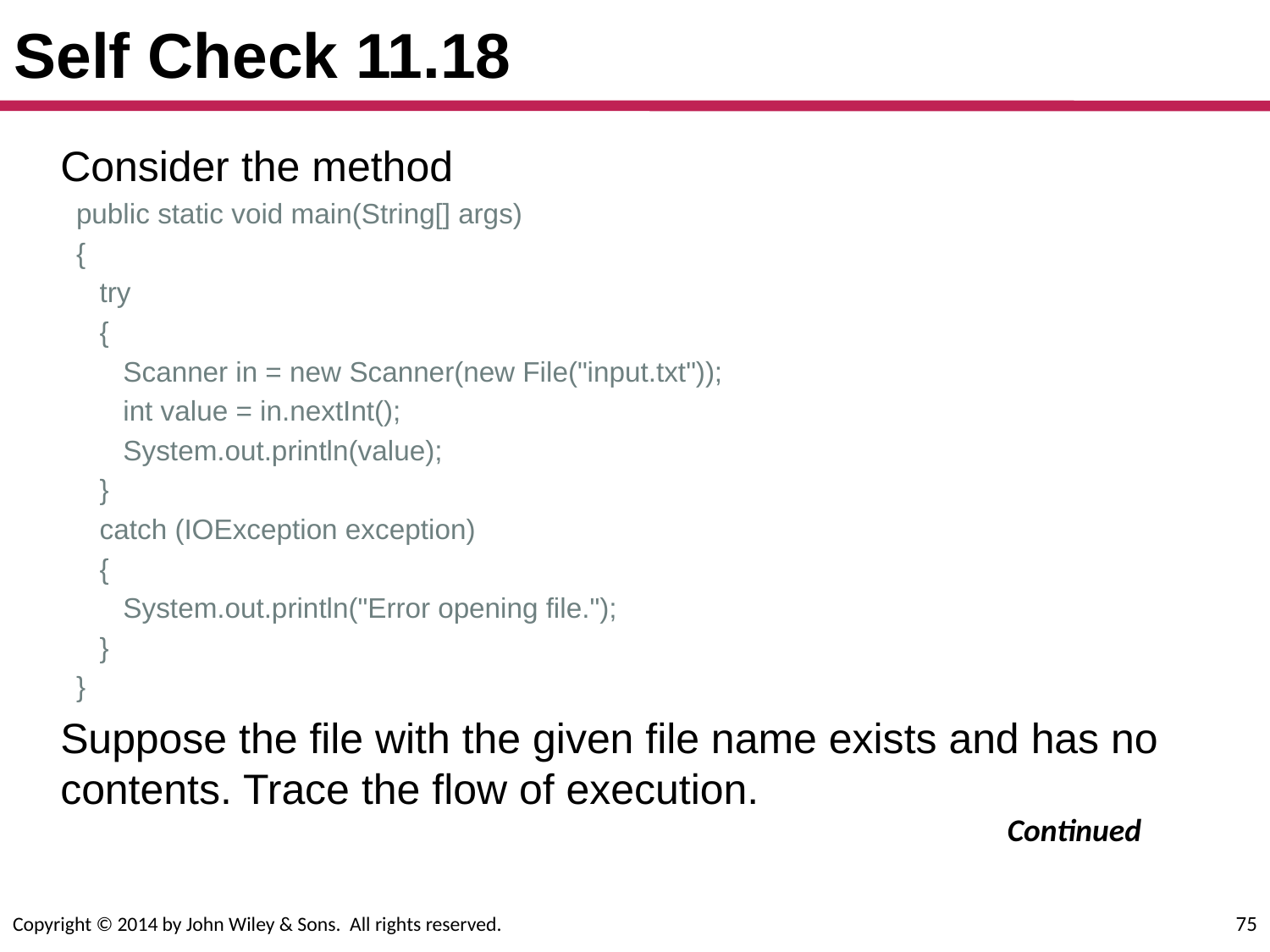

# Self Check 11.18
	Consider the method
public static void main(String[] args)
{
   try
   {
      Scanner in = new Scanner(new File("input.txt"));
      int value = in.nextInt();
      System.out.println(value);
   }
   catch (IOException exception)
   {
      System.out.println("Error opening file.");
   }
}
	Suppose the file with the given file name exists and has no contents. Trace the flow of execution.
Continued